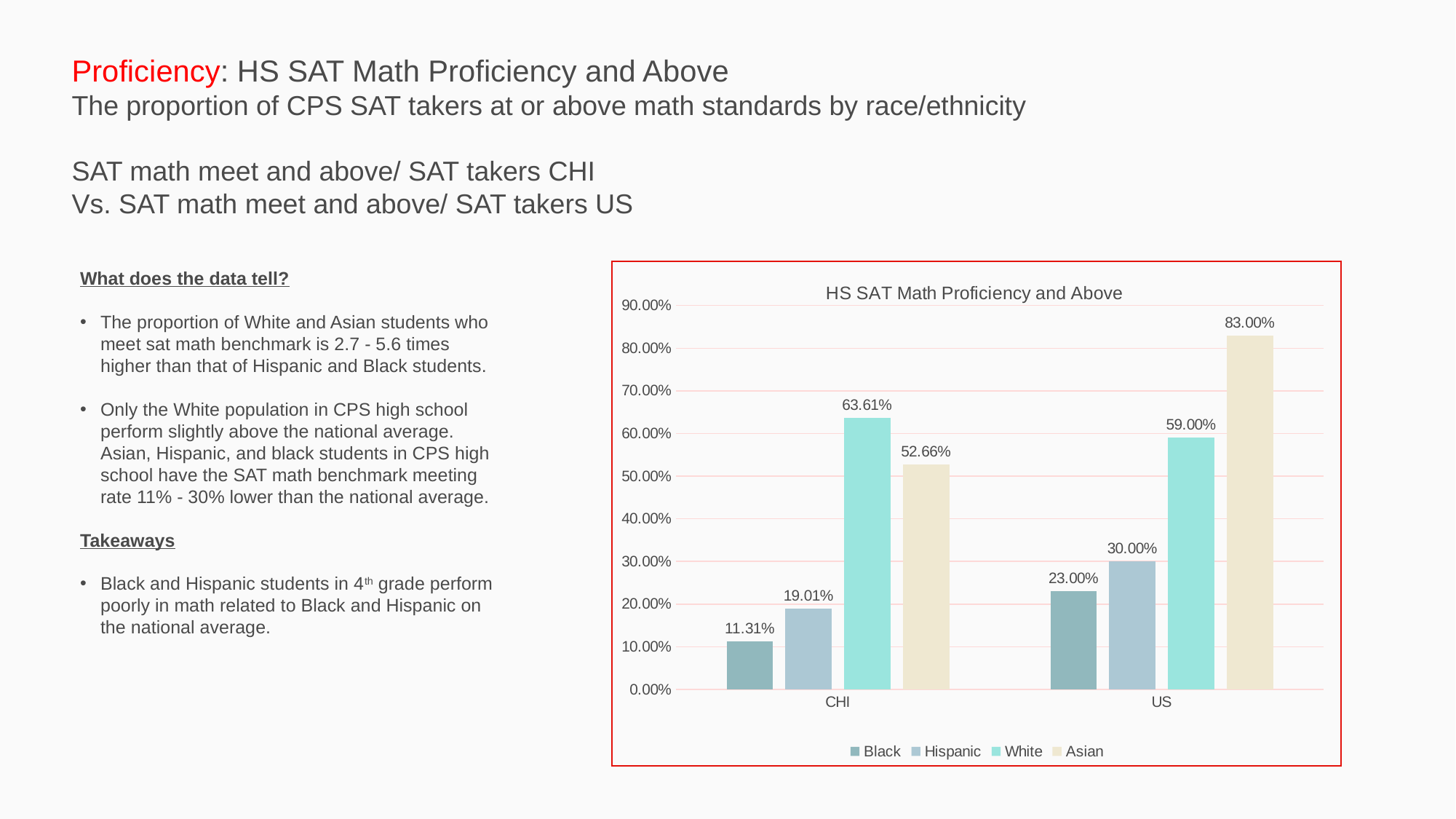

Proficiency: HS SAT Math Proficiency and Above
The proportion of CPS SAT takers at or above math standards by race/ethnicity

SAT math meet and above/ SAT takers CHI
Vs. SAT math meet and above/ SAT takers US
What does the data tell?

The proportion of White and Asian students who meet sat math benchmark is 2.7 - 5.6 times higher than that of Hispanic and Black students.

Only the White population in CPS high school perform slightly above the national average. Asian, Hispanic, and black students in CPS high school have the SAT math benchmark meeting rate 11% - 30% lower than the national average.

Takeaways

Black and Hispanic students in 4th grade perform poorly in math related to Black and Hispanic on the national average.

### Chart: HS SAT Math Proficiency and Above

| Category | Black | Hispanic | White | Asian |
|---|---|---|---|---|
| CHI | 0.11312101910828025 | 0.19005079698721317 | 0.6360842844600527 | 0.5266055045871559 |
| US | 0.22999750673774444 | 0.2999994332575788 | 0.5900004091356851 | 0.8300021530070332 |